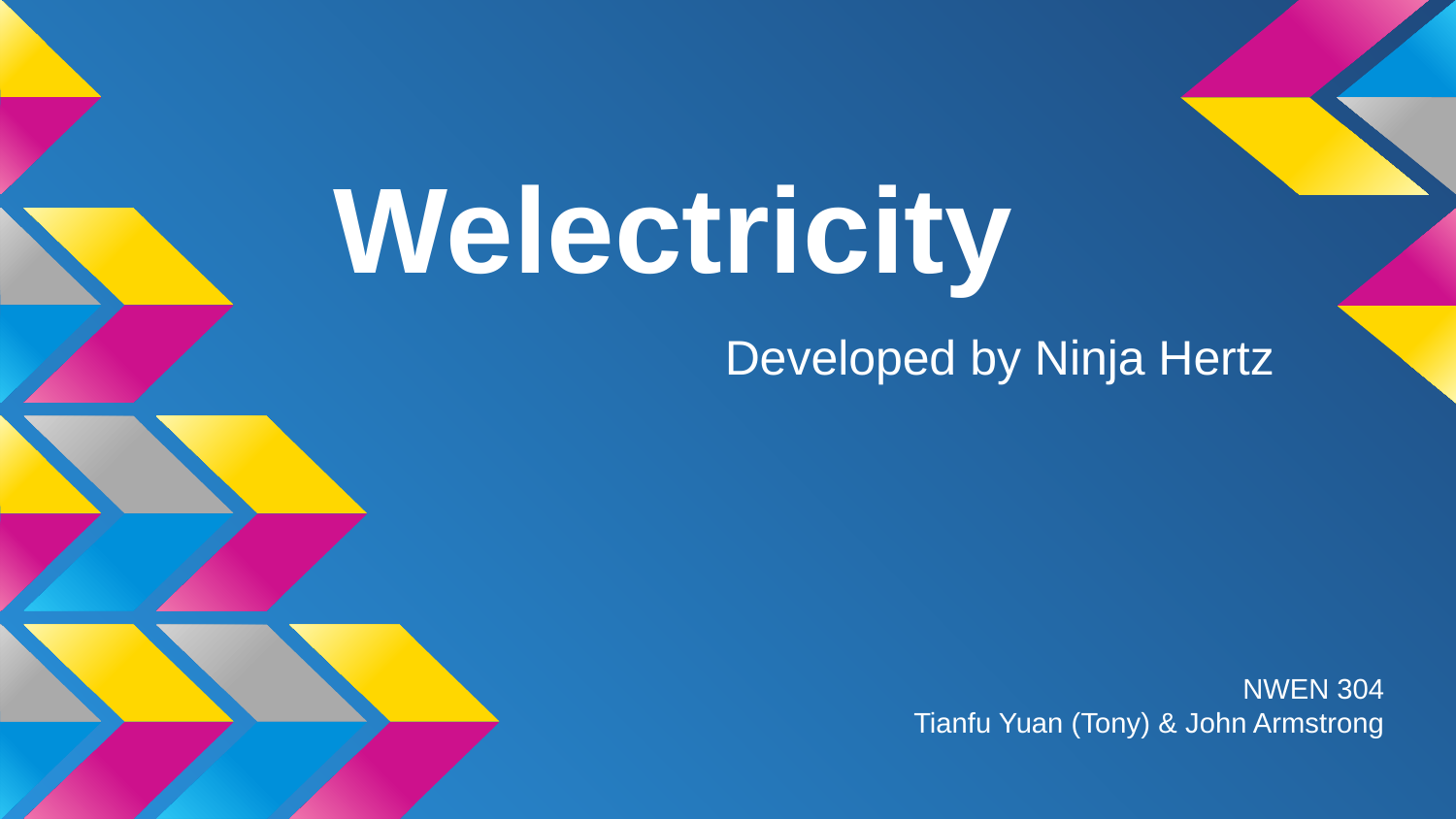

# Welectricity
Developed by Ninja Hertz
NWEN 304
Tianfu Yuan (Tony) & John Armstrong